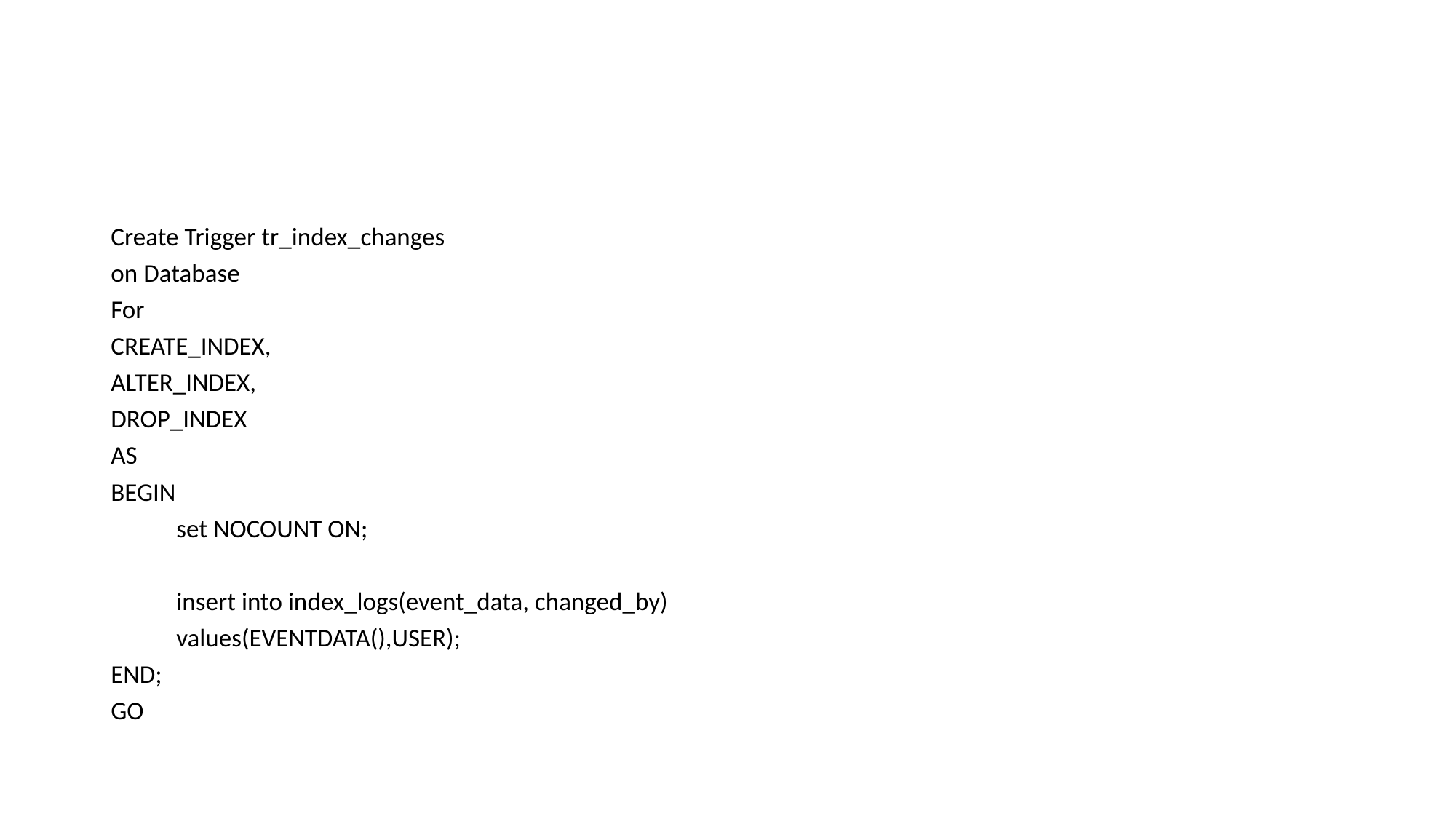

#
Create Trigger tr_index_changes
on Database
For
CREATE_INDEX,
ALTER_INDEX,
DROP_INDEX
AS
BEGIN
	set NOCOUNT ON;

	insert into index_logs(event_data, changed_by)
	values(EVENTDATA(),USER);
END;
GO